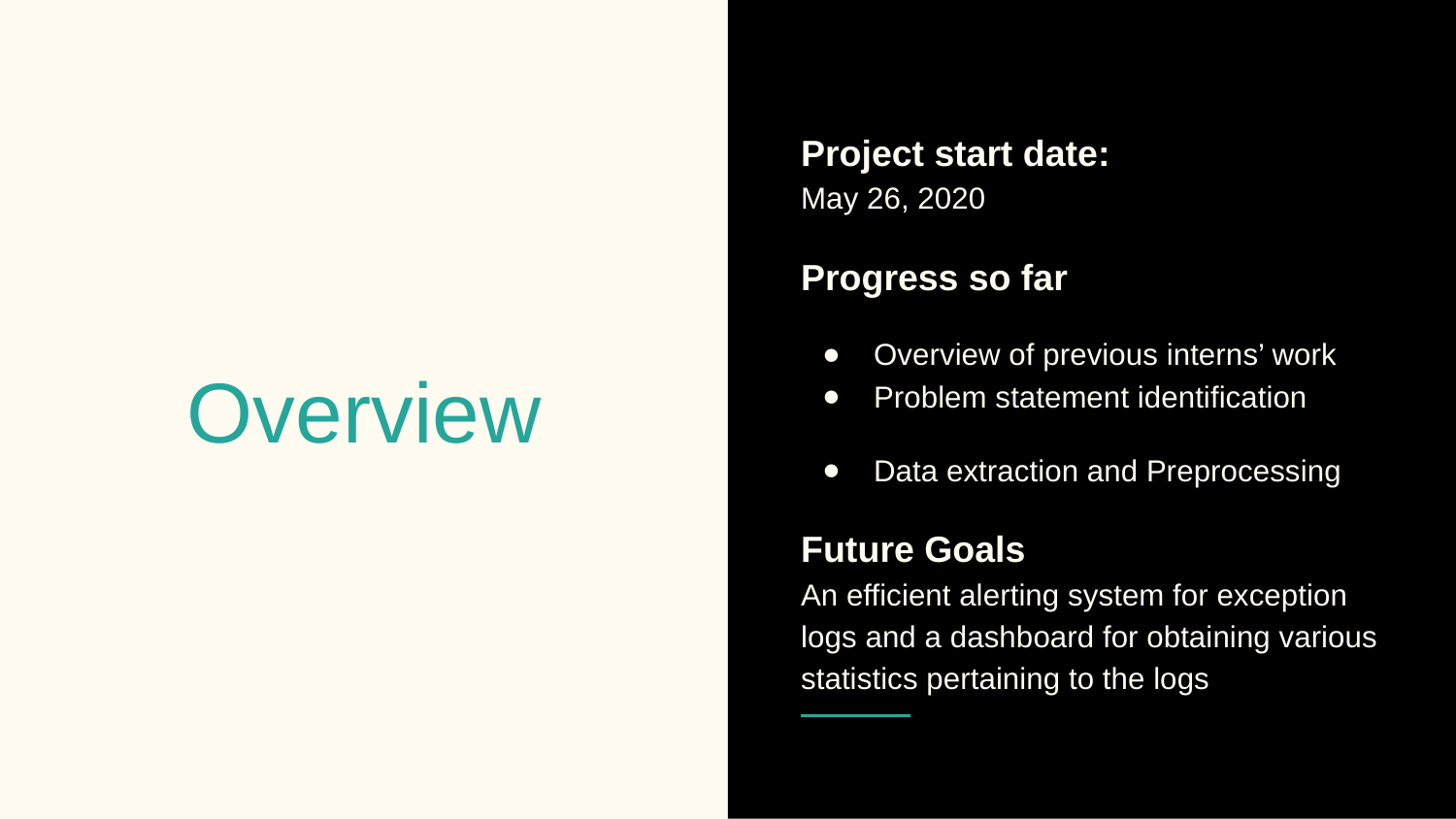

Project start date:
May 26, 2020
Progress so far
Overview of previous interns’ work
Problem statement identification
Data extraction and Preprocessing
Future Goals
An efficient alerting system for exception logs and a dashboard for obtaining various statistics pertaining to the logs
# Overview